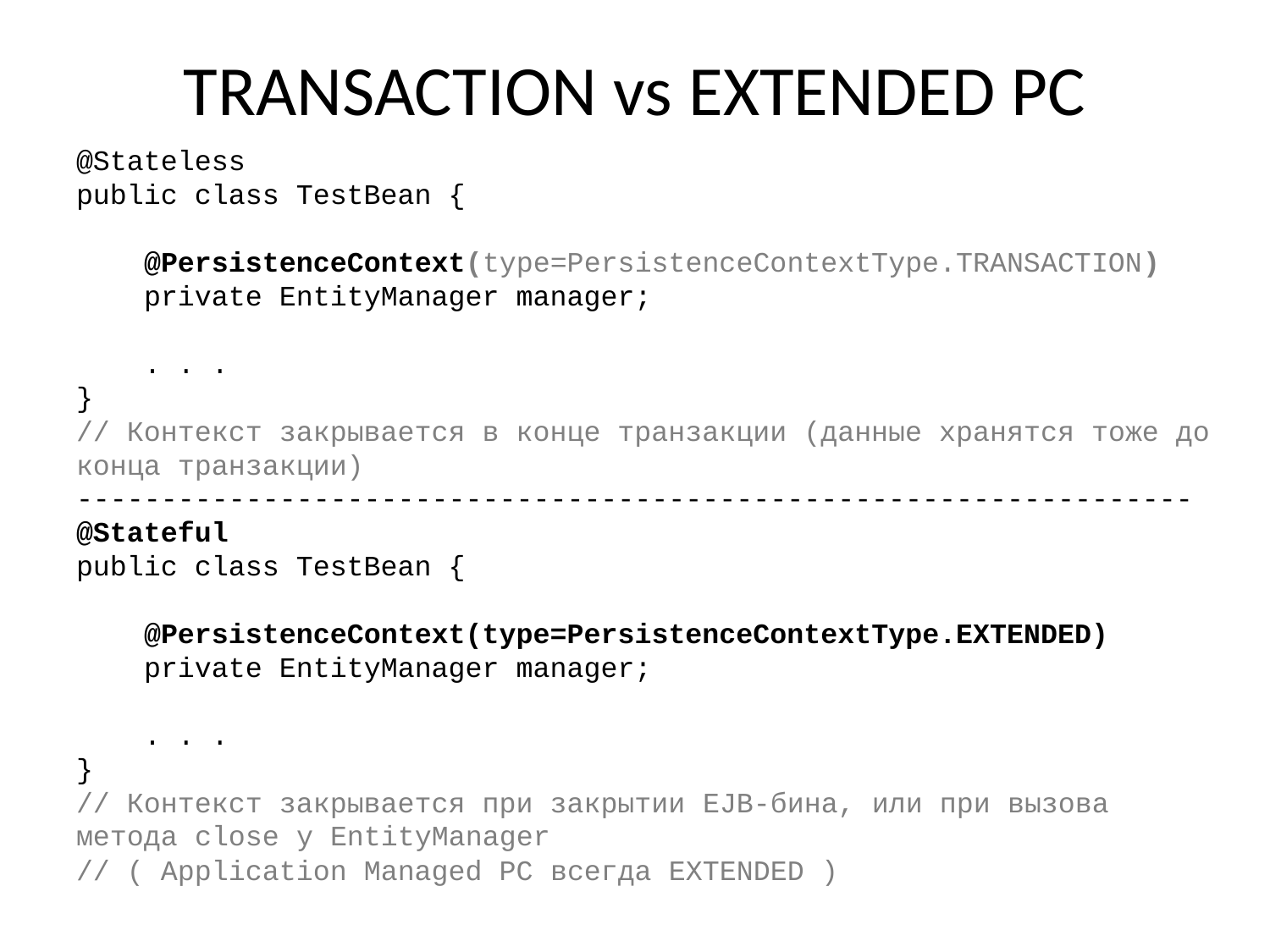

# TRANSACTION vs EXTENDED PC
@Stateless
public class TestBean {

    @PersistenceContext(type=PersistenceContextType.TRANSACTION)
    private EntityManager manager;

    . . .
}
// Контекст закрывается в конце транзакции (данные хранятся тоже до конца транзакции)
------------------------------------------------------------------
@Stateful
public class TestBean {

    @PersistenceContext(type=PersistenceContextType.EXTENDED)
    private EntityManager manager;

    . . .
}
// Контекст закрывается при закрытии EJB-бина, или при вызова метода close у EntityManager
// ( Application Managed PC всегда EXTENDED )